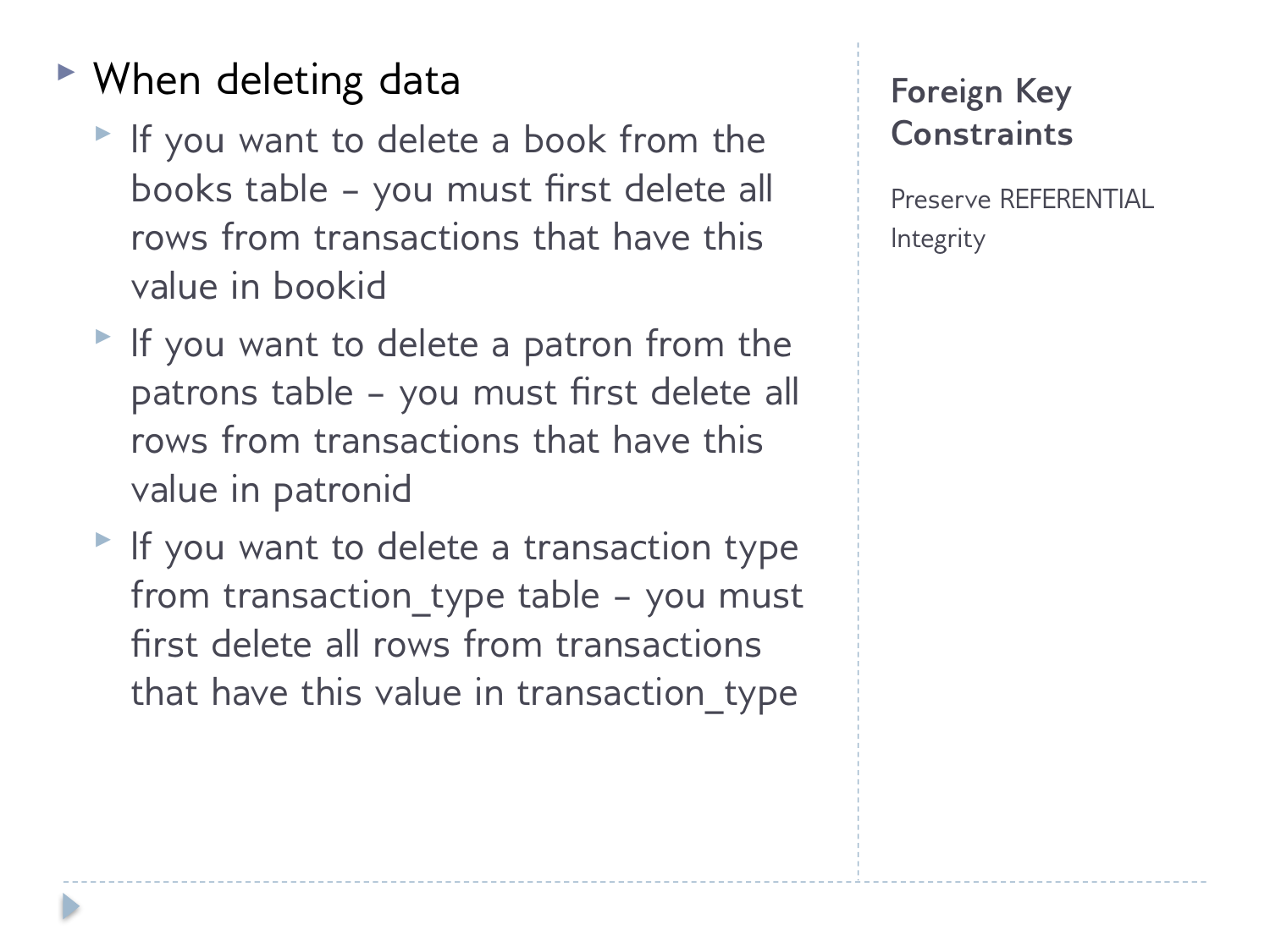

When deleting data
If you want to delete a book from the books table – you must first delete all rows from transactions that have this value in bookid
If you want to delete a patron from the patrons table – you must first delete all rows from transactions that have this value in patronid
If you want to delete a transaction type from transaction_type table – you must first delete all rows from transactions that have this value in transaction_type

# Foreign Key Constraints
Preserve REFERENTIAL Integrity